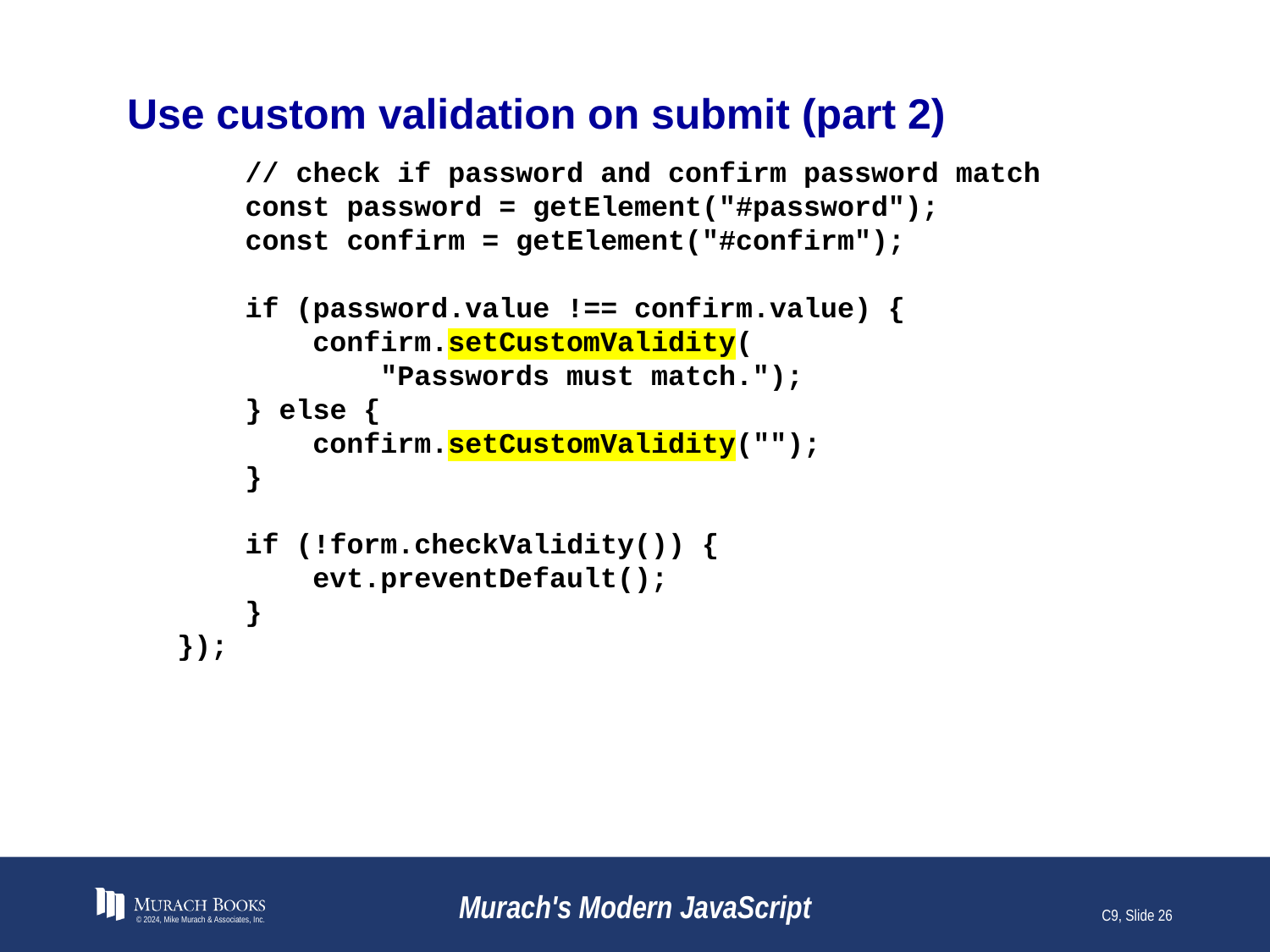

# Use custom validation on submit (part 2)
    // check if password and confirm password match
    const password = getElement("#password");
    const confirm = getElement("#confirm");

    if (password.value !== confirm.value) {
        confirm.setCustomValidity(
            "Passwords must match.");
    } else {
        confirm.setCustomValidity("");
    }

    if (!form.checkValidity()) {
        evt.preventDefault();
    }
});
© 2024, Mike Murach & Associates, Inc.
Murach's Modern JavaScript

C9, Slide 26